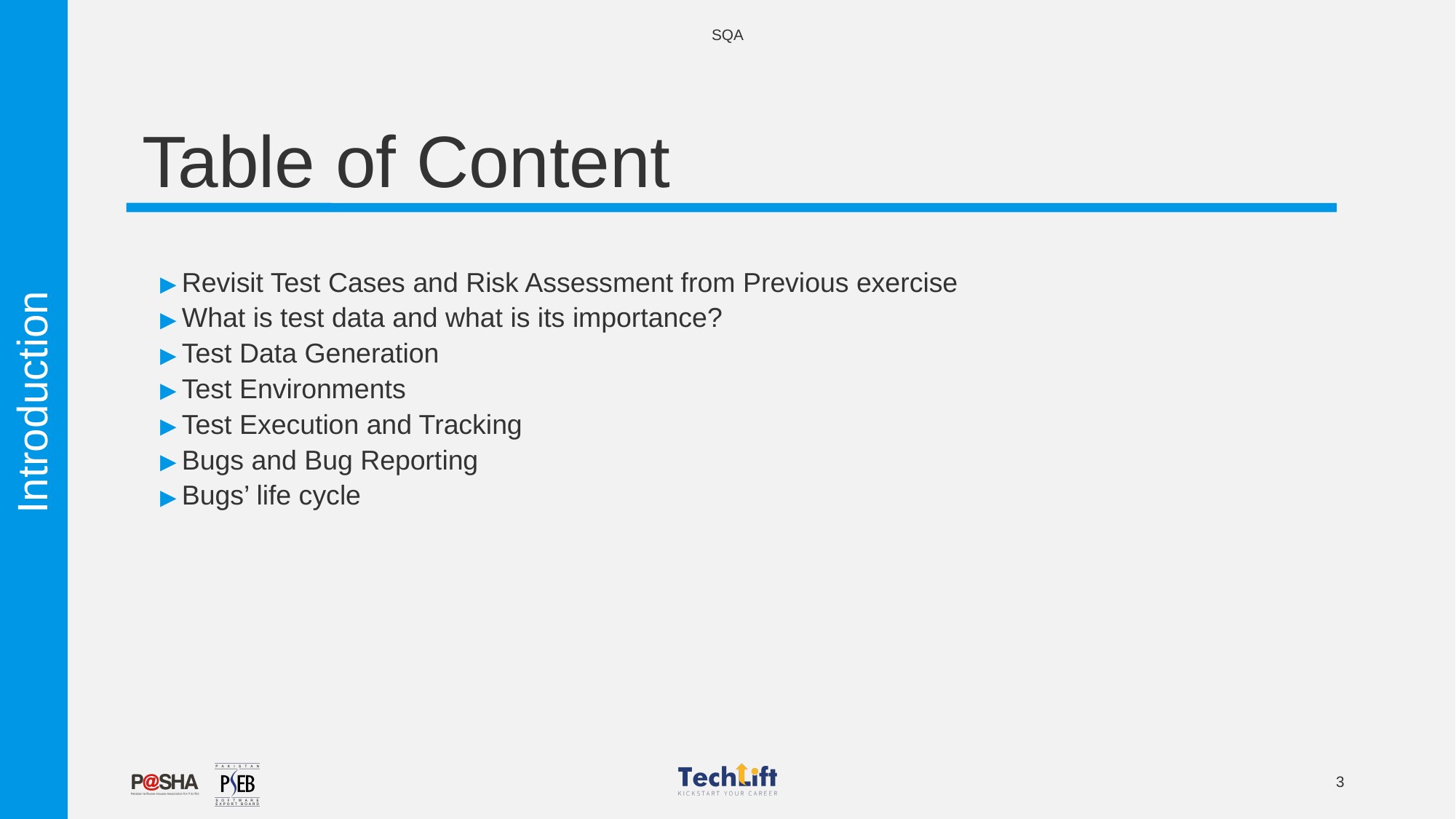

SQA
# Table of Content

Revisit Test Cases and Risk Assessment from Previous exercise
What is test data and what is its importance?
Test Data Generation
Test Environments
Test Execution and Tracking
Bugs and Bug Reporting
Bugs’ life cycle
Introduction
3